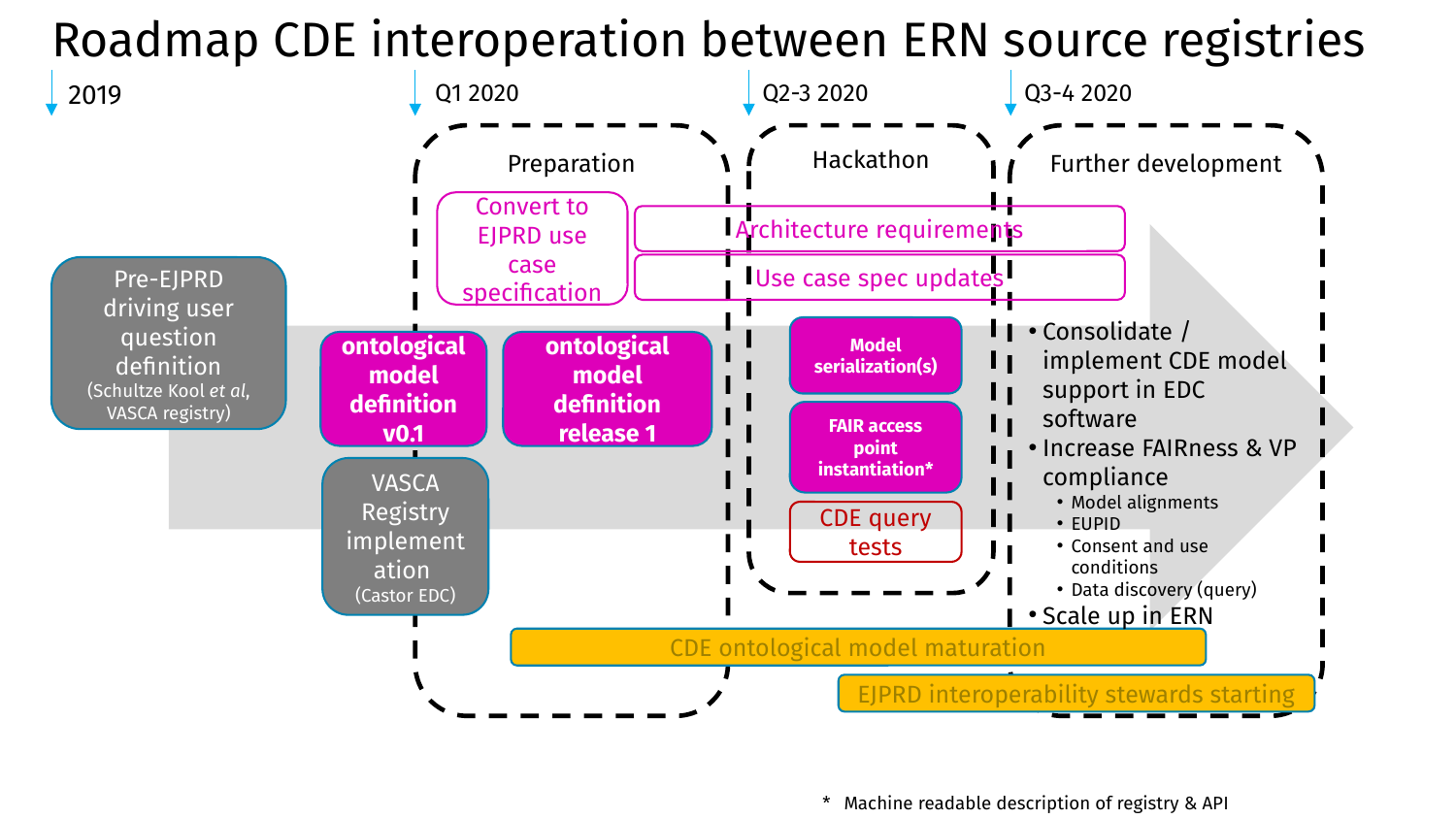

# Roadmap CDE interoperation between ERN source registries
2019
Q1 2020
Q2-3 2020
Q3-4 2020
Preparation
Hackathon
Further development
Convert to EJPRD use case specification
Architecture requirements

Use case spec updates
Pre-EJPRD driving user question definition
(Schultze Kool et al, VASCA registry)
Consolidate / implement CDE model support in EDC software
Increase FAIRness & VP compliance
Model alignments
EUPID
Consent and use conditions
Data discovery (query)
Scale up in ERN
Model serialization(s)
ontological model definition v0.1
ontological model definition release 1
FAIR access point instantiation*
VASCA Registry implementation
(Castor EDC)
CDE query tests
CDE ontological model maturation
EJPRD interoperability stewards starting
*	Machine readable description of registry & API